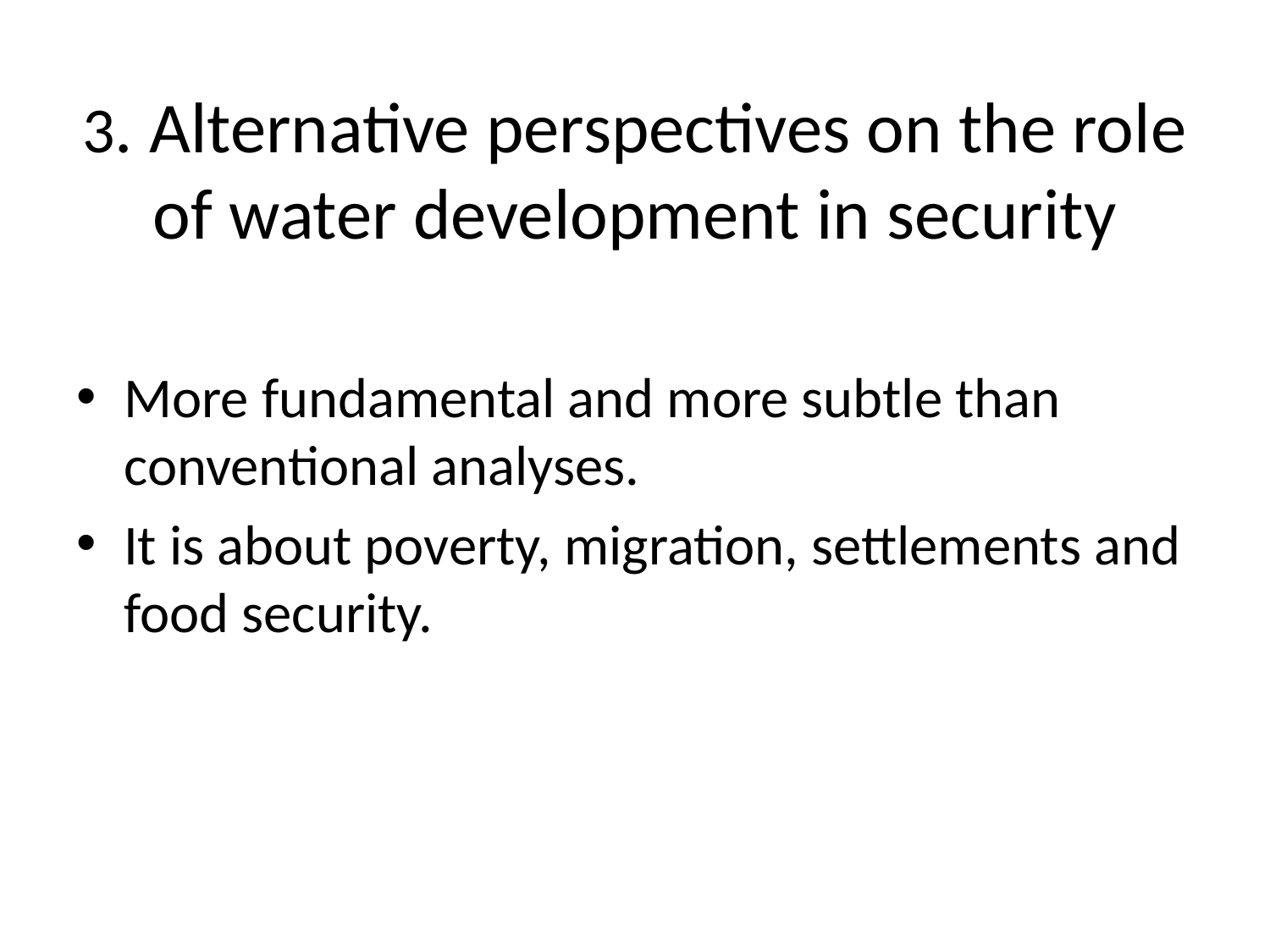

# 3. Alternative perspectives on the role of water development in security

More fundamental and more subtle than conventional analyses.
It is about poverty, migration, settlements and food security.